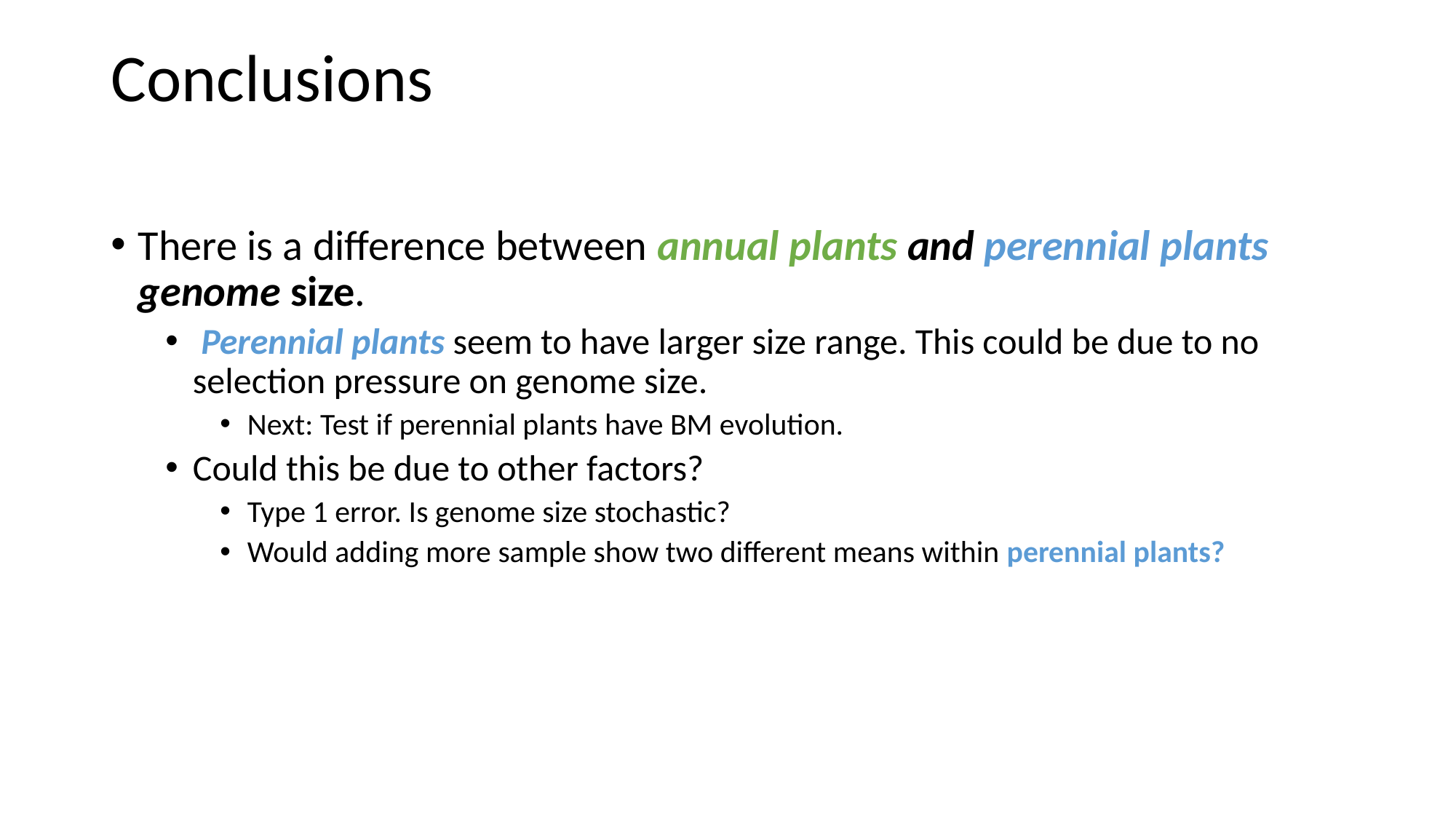

# Conclusions
There is a difference between annual plants and perennial plants  genome size.
 Perennial plants seem to have larger size range. This could be due to no selection pressure on genome size.
Next: Test if perennial plants have BM evolution.
Could this be due to other factors?
Type 1 error. Is genome size stochastic?
Would adding more sample show two different means within perennial plants?